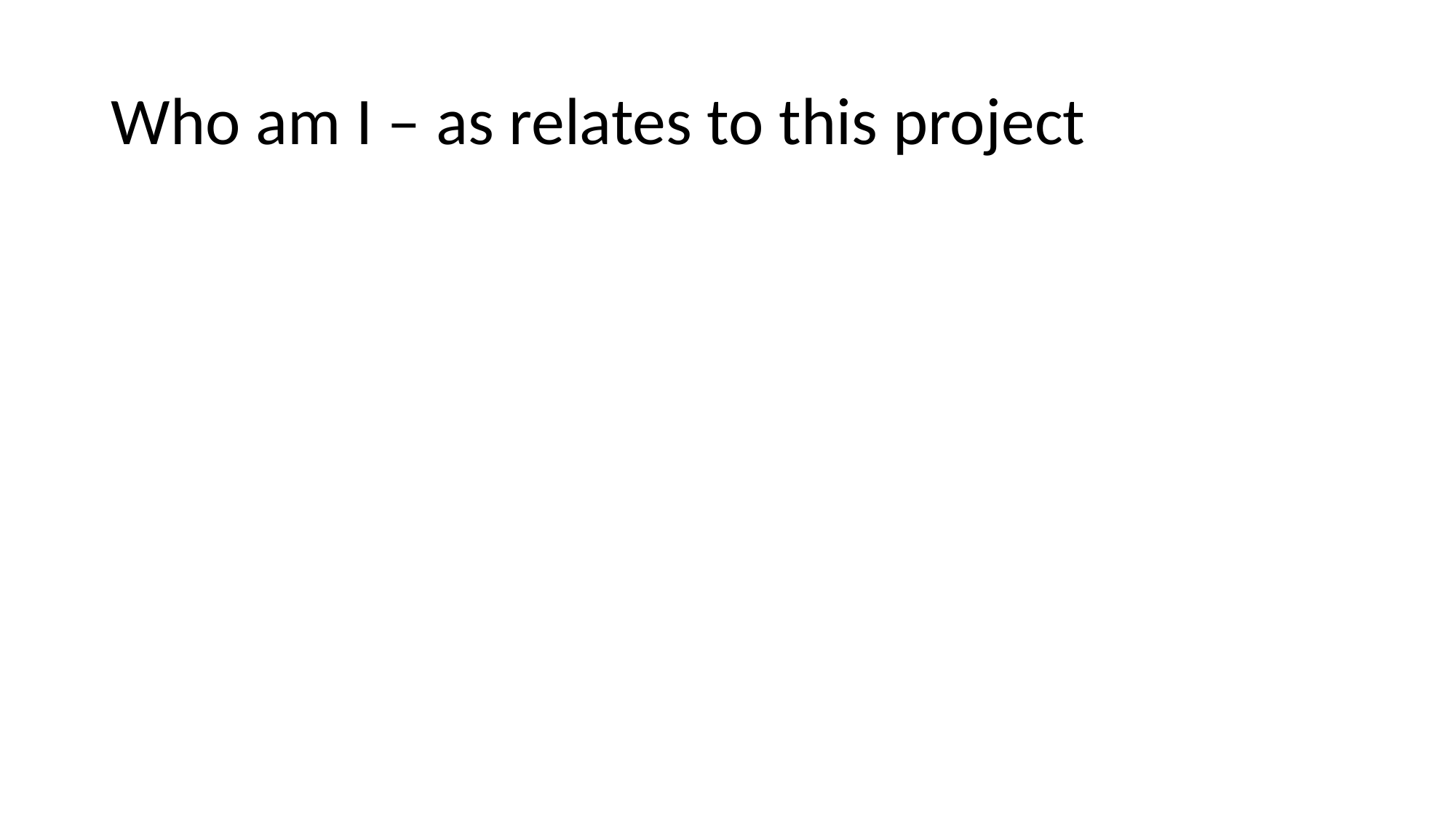

# Who am I – as relates to this project